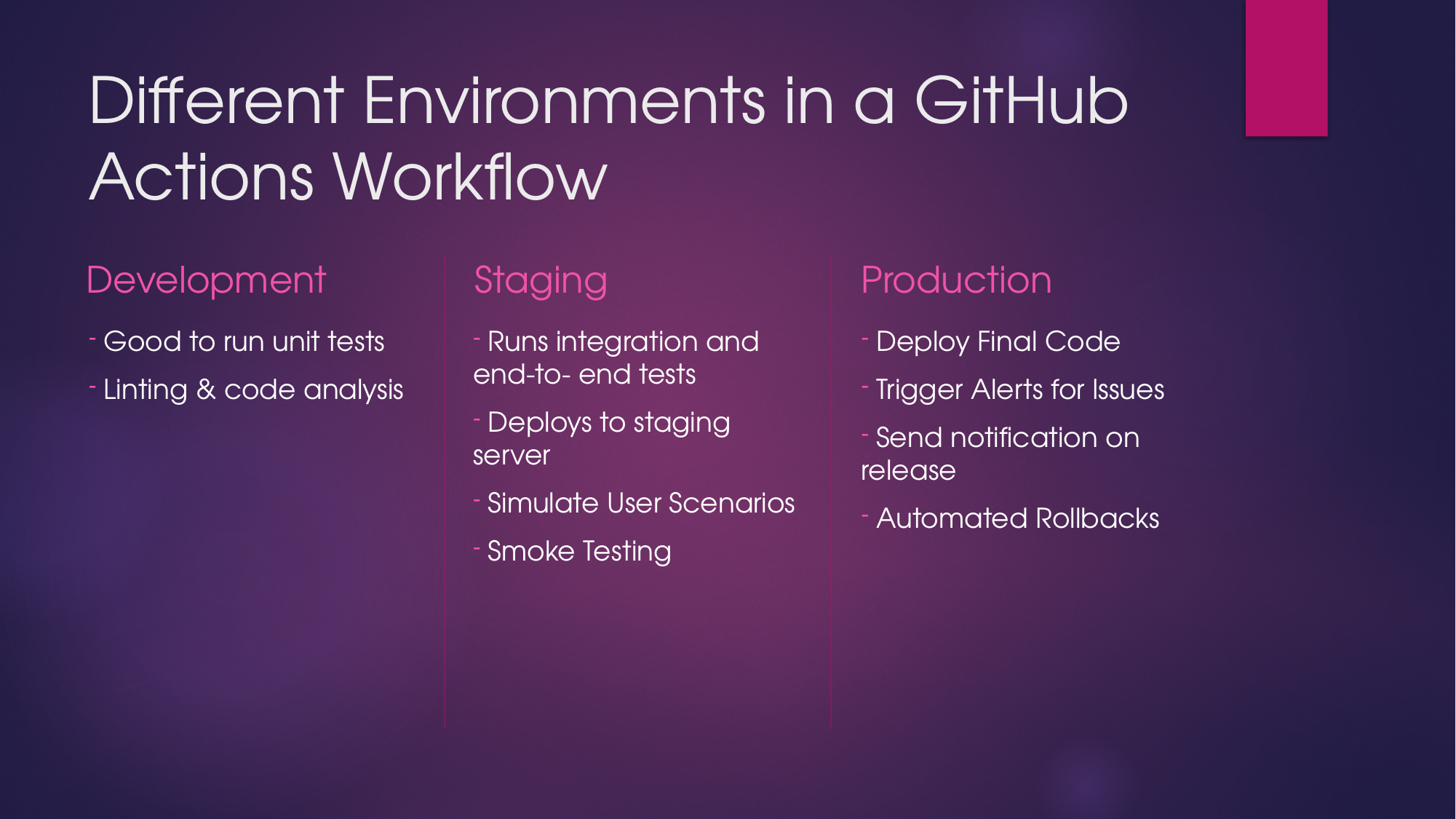

# Different Environments in a GitHub Actions Workflow
Development
Staging
Production
 Good to run unit tests
 Linting & code analysis

 Runs integration and end-to- end tests
 Deploys to staging server
 Simulate User Scenarios
 Smoke Testing

 Deploy Final Code
 Trigger Alerts for Issues
 Send notification on release
 Automated Rollbacks